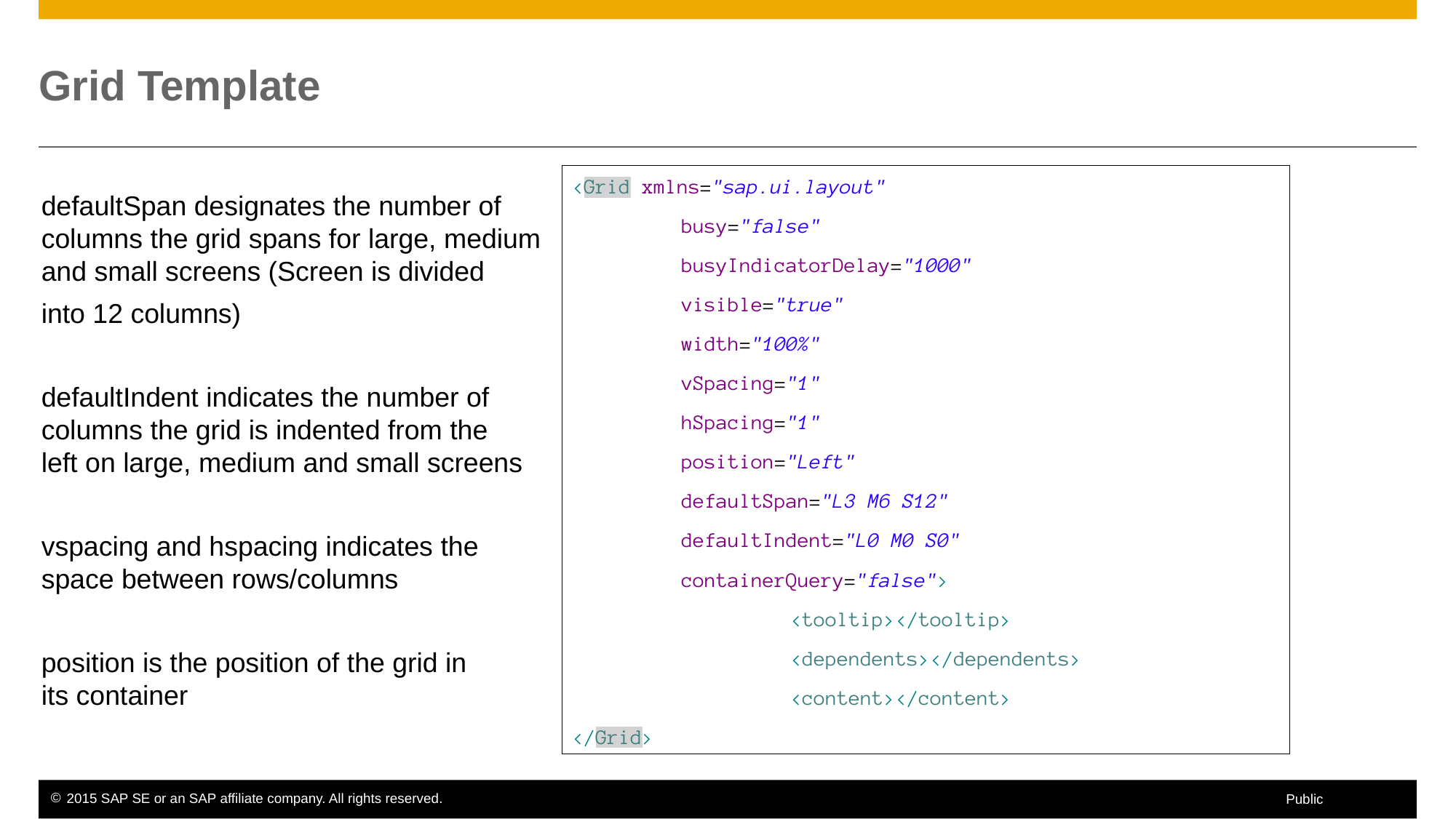

# Grid Template
<Grid xmlns="sap.ui.layout"
	busy="false"
	busyIndicatorDelay="1000"
	visible="true"
	width="100%"
	vSpacing="1"
	hSpacing="1"
	position="Left"
	defaultSpan="L3 M6 S12"
	defaultIndent="L0 M0 S0"
	containerQuery="false">
		<tooltip></tooltip>
		<dependents></dependents>
		<content></content>
</Grid>
defaultSpan designates the number of
columns the grid spans for large, medium
and small screens (Screen is divided
into 12 columns)

defaultIndent indicates the number of
columns the grid is indented from the
left on large, medium and small screens

vspacing and hspacing indicates the
space between rows/columns

position is the position of the grid in
its container